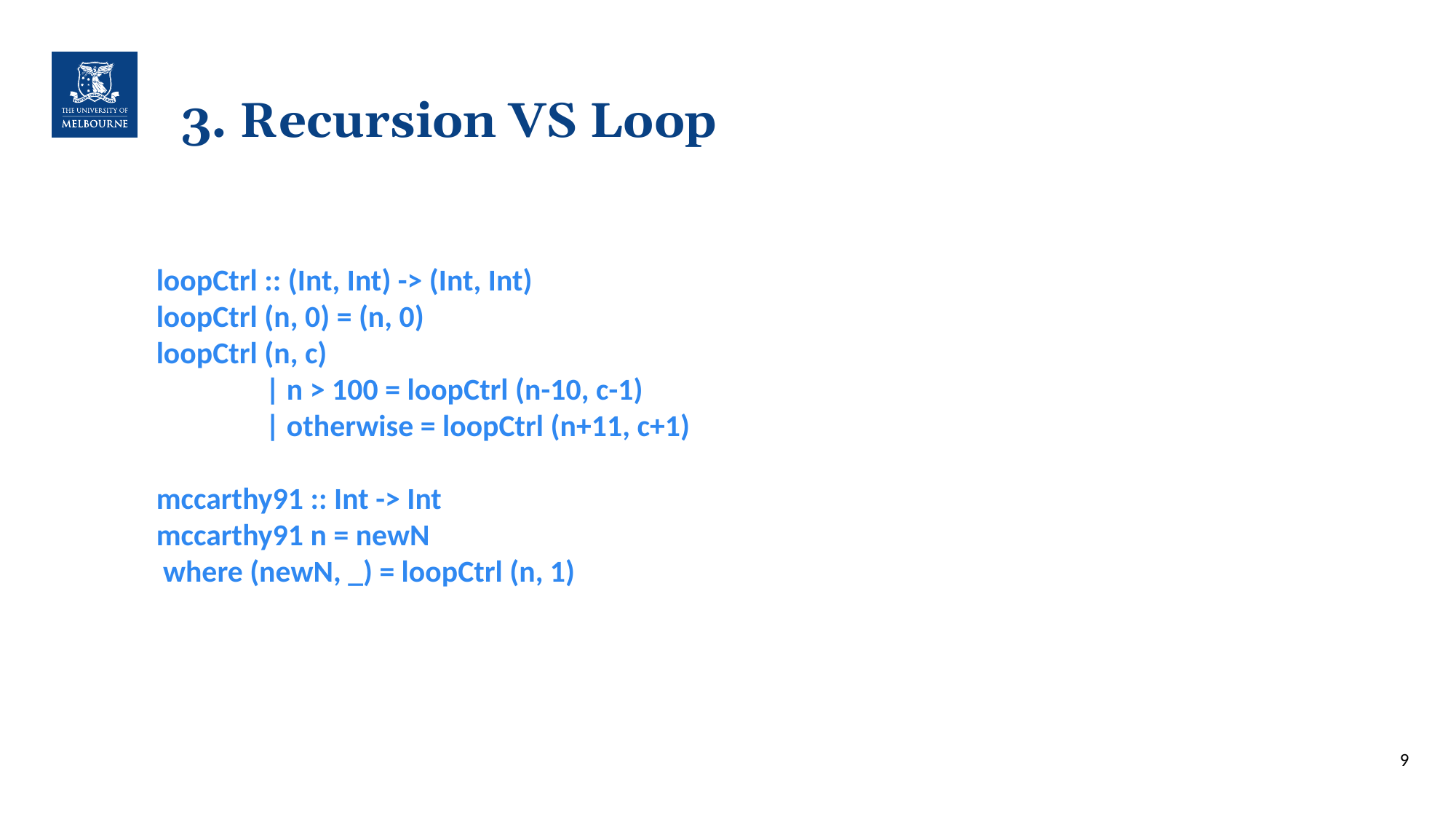

# 3. Recursion VS Loop
loopCtrl :: (Int, Int) -> (Int, Int)
loopCtrl (n, 0) = (n, 0)
loopCtrl (n, c)
	| n > 100 = loopCtrl (n-10, c-1)
	| otherwise = loopCtrl (n+11, c+1)

mccarthy91 :: Int -> Int
mccarthy91 n = newN
 where (newN, _) = loopCtrl (n, 1)
9